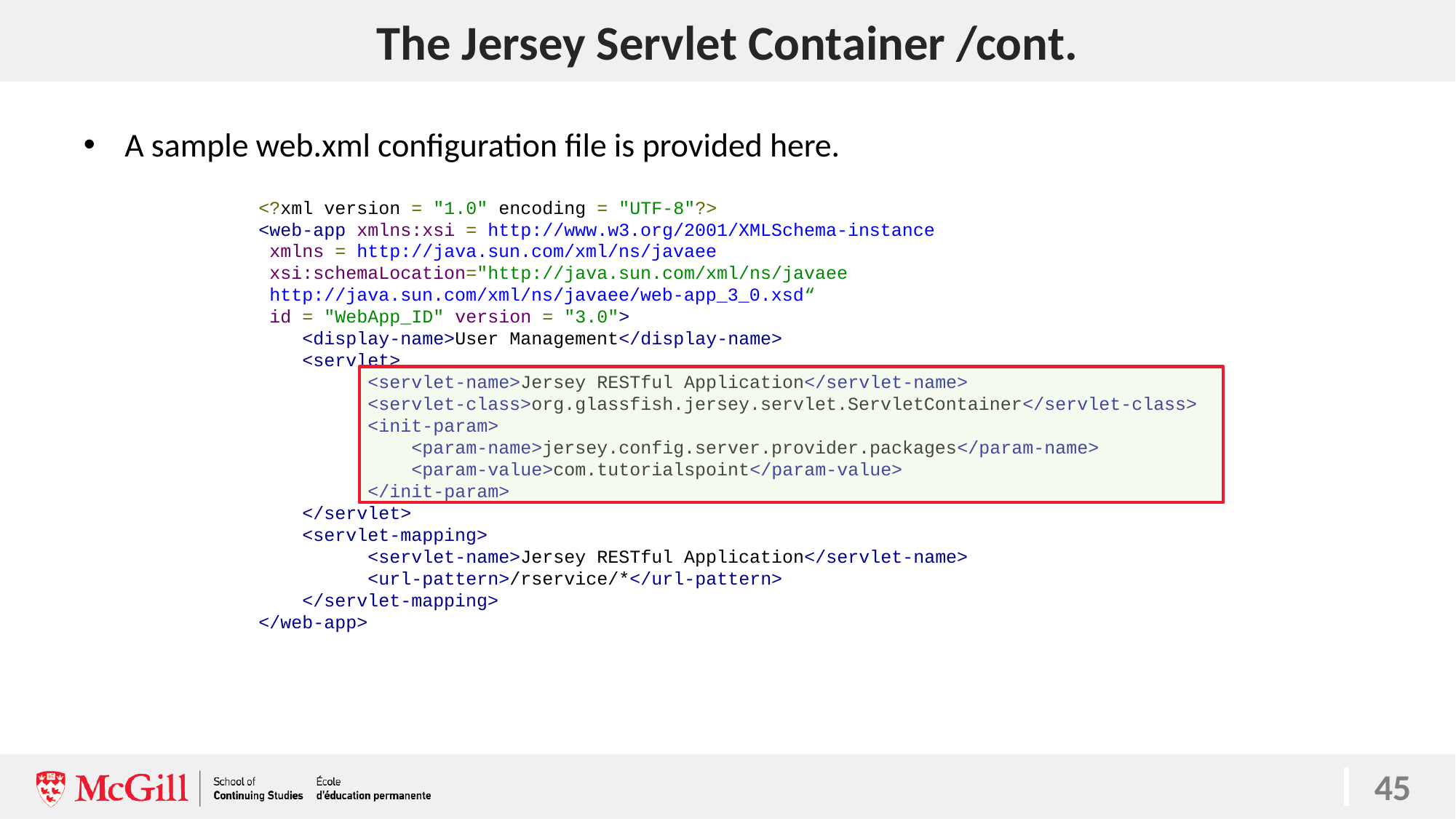

# The Jersey Servlet Container /cont.
45
A sample web.xml configuration file is provided here.
<?xml version = "1.0" encoding = "UTF-8"?>
<web-app xmlns:xsi = http://www.w3.org/2001/XMLSchema-instance
 xmlns = http://java.sun.com/xml/ns/javaee
 xsi:schemaLocation="http://java.sun.com/xml/ns/javaee
 http://java.sun.com/xml/ns/javaee/web-app_3_0.xsd“
 id = "WebApp_ID" version = "3.0">
    <display-name>User Management</display-name>
    <servlet>
	<servlet-name>Jersey RESTful Application</servlet-name>
	<servlet-class>org.glassfish.jersey.servlet.ServletContainer</servlet-class>
	<init-param>
	    <param-name>jersey.config.server.provider.packages</param-name>
	    <param-value>com.tutorialspoint</param-value>
	</init-param>
    </servlet>
    <servlet-mapping>
	<servlet-name>Jersey RESTful Application</servlet-name>
	<url-pattern>/rservice/*</url-pattern>
    </servlet-mapping>
</web-app>